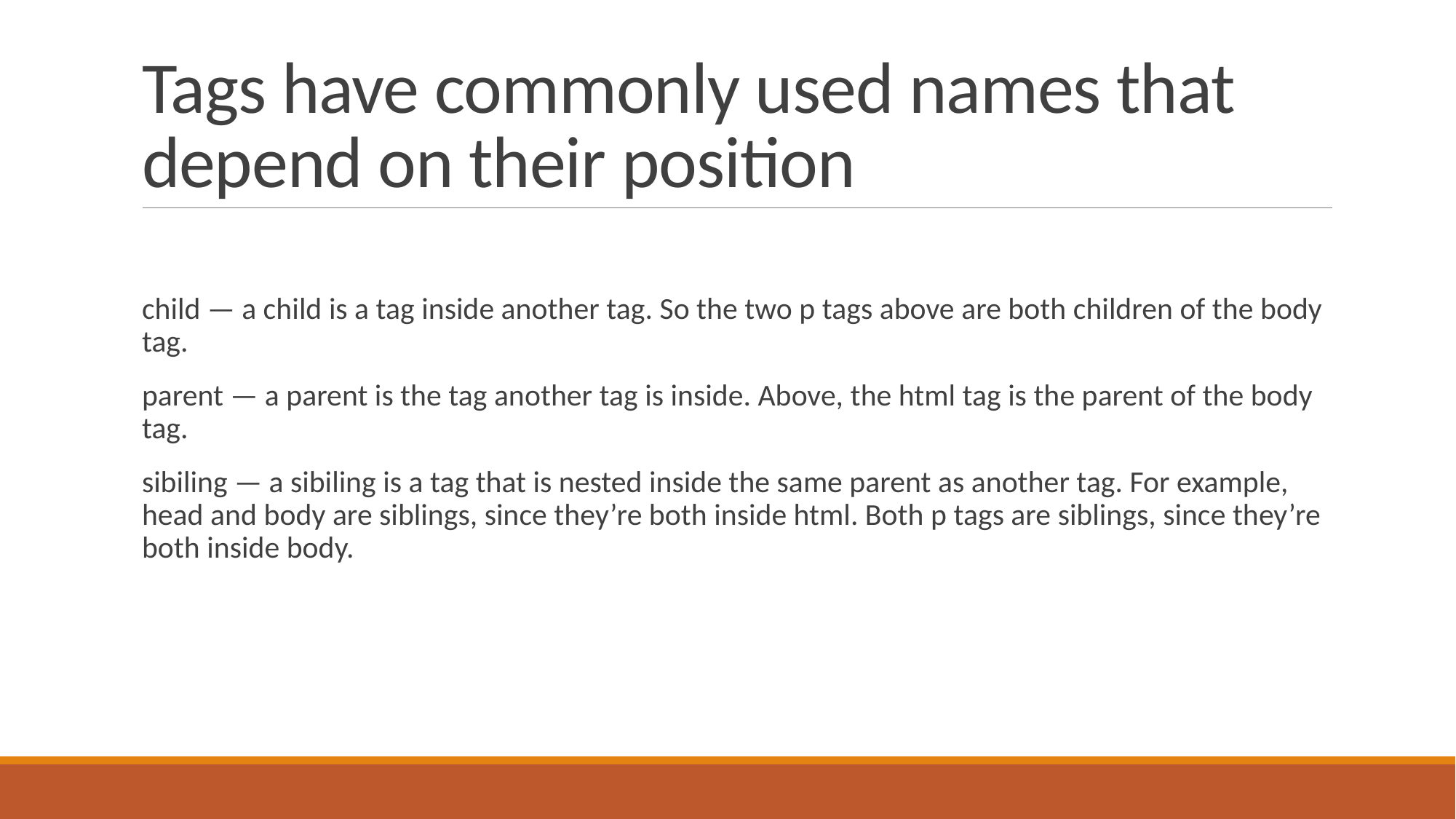

# Tags have commonly used names that depend on their position
child — a child is a tag inside another tag. So the two p tags above are both children of the body tag.
parent — a parent is the tag another tag is inside. Above, the html tag is the parent of the body tag.
sibiling — a sibiling is a tag that is nested inside the same parent as another tag. For example, head and body are siblings, since they’re both inside html. Both p tags are siblings, since they’re both inside body.